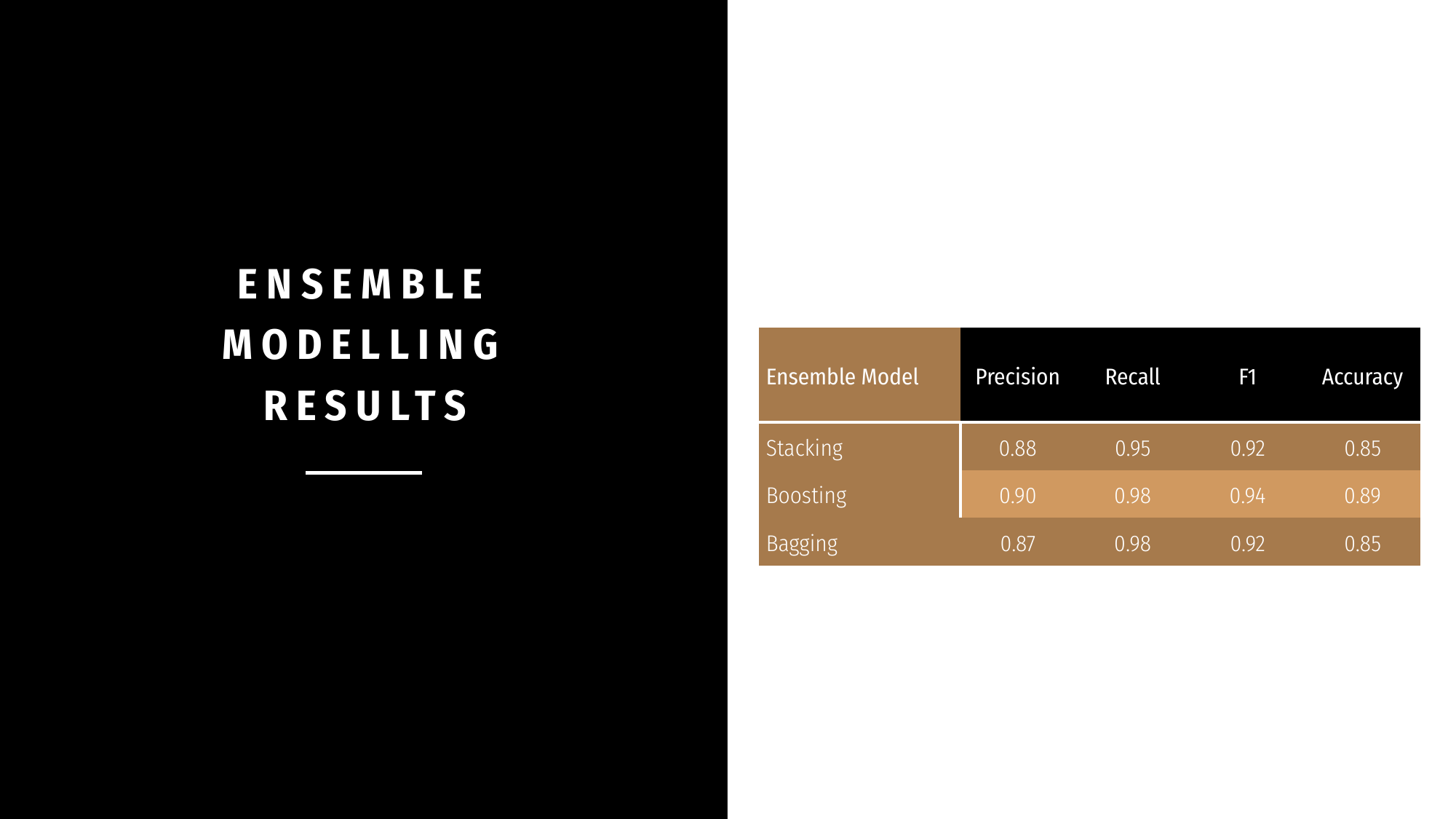

# Ensemble modelling results
| Ensemble Model | Precision | Recall | F1 | Accuracy |
| --- | --- | --- | --- | --- |
| Stacking | 0.88 | 0.95 | 0.92 | 0.85 |
| Boosting | 0.90 | 0.98 | 0.94 | 0.89 |
| Bagging | 0.87 | 0.98 | 0.92 | 0.85 |